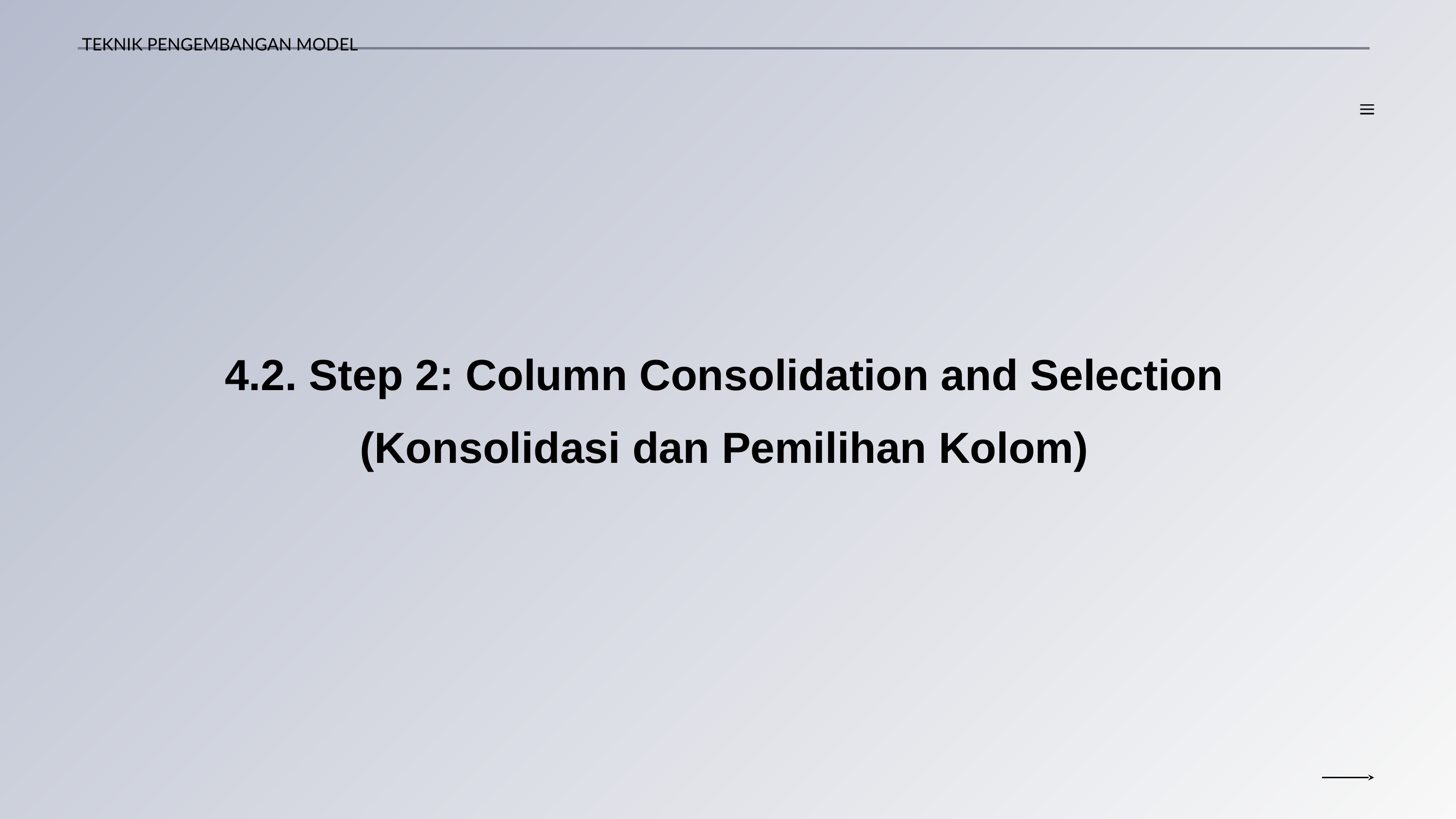

TEKNIK PENGEMBANGAN MODEL

4.2. Step 2: Column Consolidation and Selection (Konsolidasi dan Pemilihan Kolom)